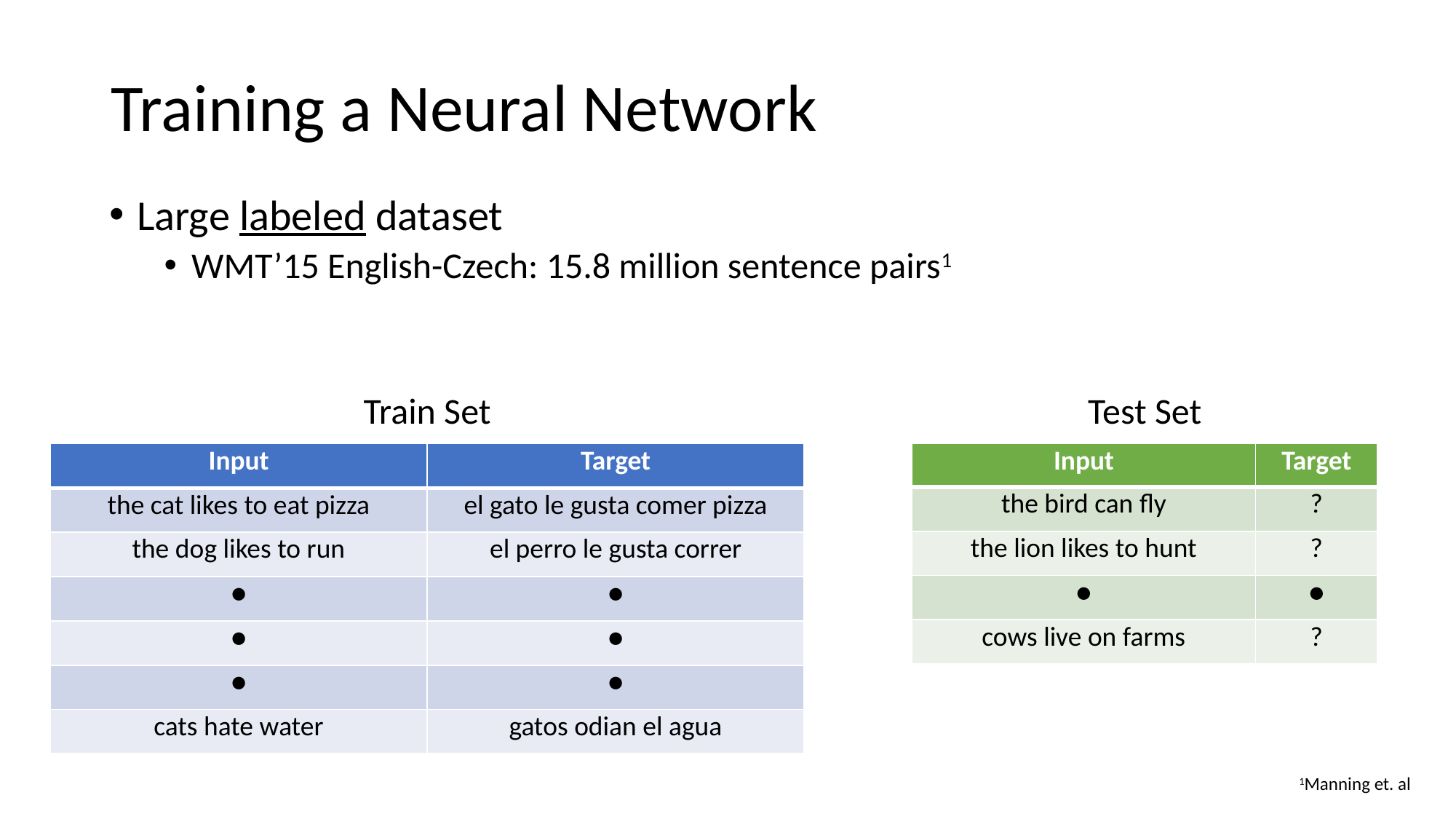

# Training a Neural Network
Large labeled dataset
WMT’15 English-Czech: 15.8 million sentence pairs1
Train Set
Test Set
| Input | Target |
| --- | --- |
| the cat likes to eat pizza | el gato le gusta comer pizza |
| the dog likes to run | el perro le gusta correr |
| ● | ● |
| ● | ● |
| ● | ● |
| cats hate water | gatos odian el agua |
| Input | Target |
| --- | --- |
| the bird can fly | ? |
| the lion likes to hunt | ? |
| ● | ● |
| cows live on farms | ? |
1Manning et. al